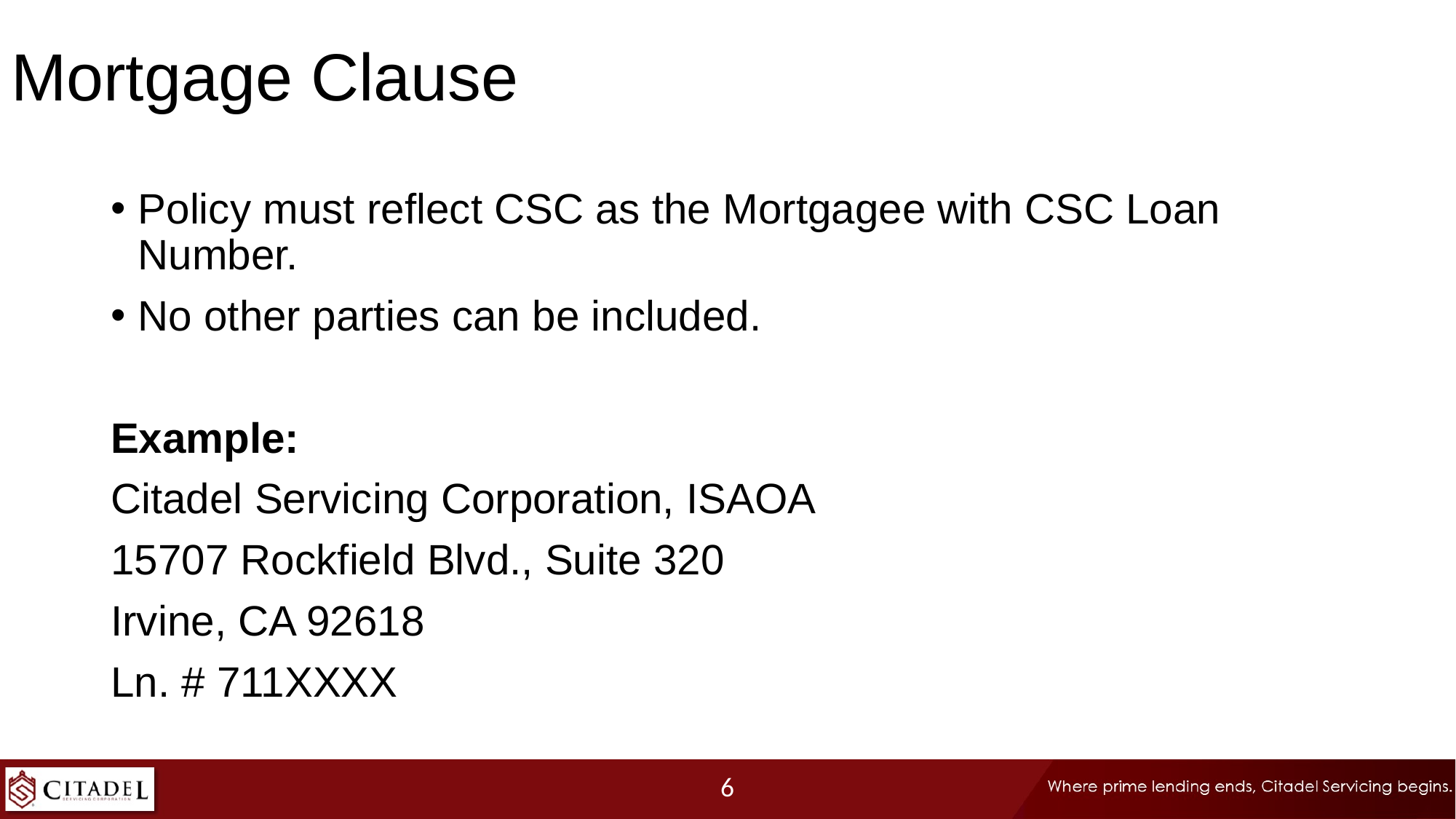

# Mortgage Clause
Policy must reflect CSC as the Mortgagee with CSC Loan Number.
No other parties can be included.

Example:
Citadel Servicing Corporation, ISAOA
15707 Rockfield Blvd., Suite 320
Irvine, CA 92618
Ln. # 711XXXX

6